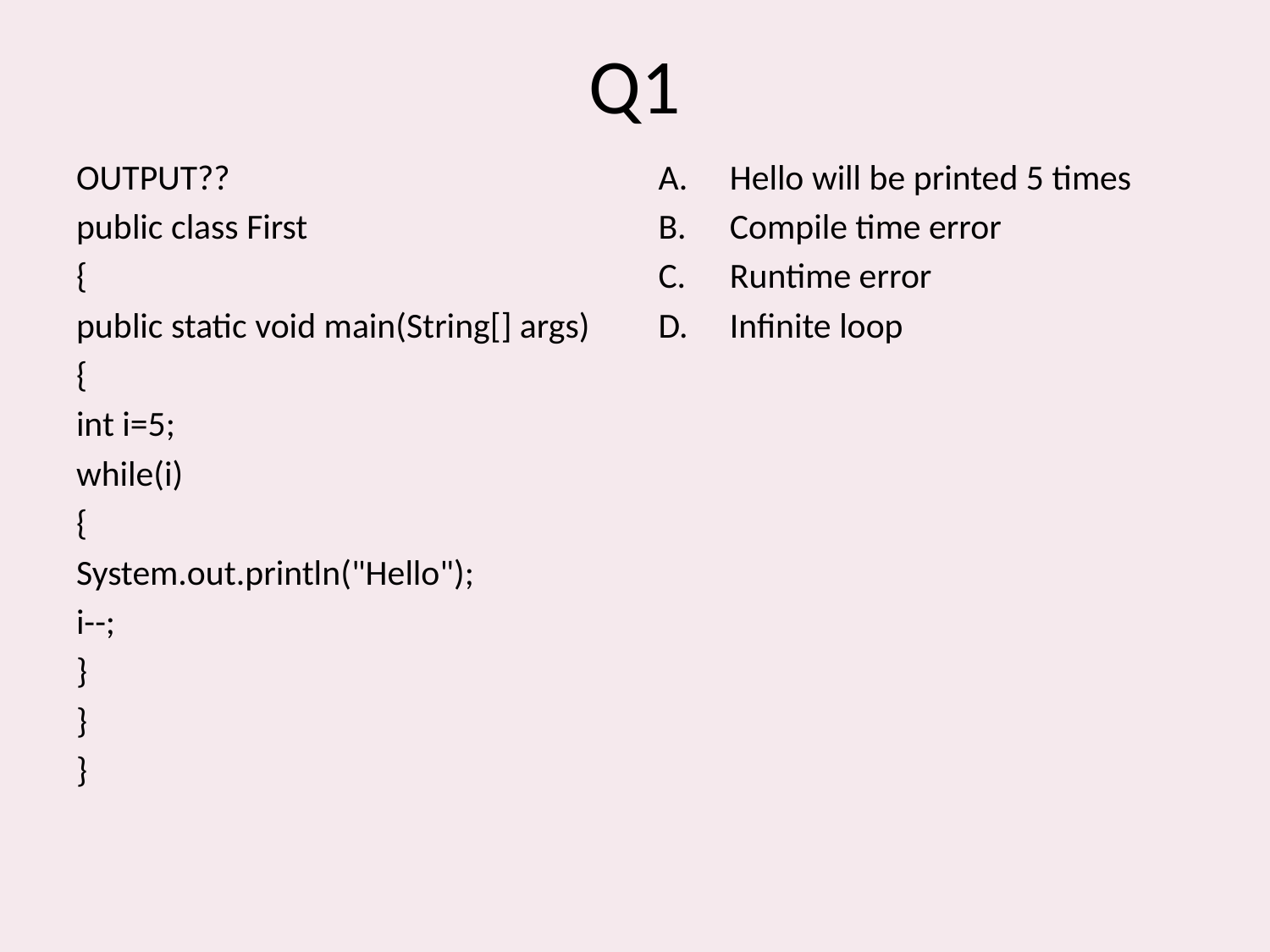

# Q1
OUTPUT??
public class First
{
public static void main(String[] args)
{
int i=5;
while(i)
{
System.out.println("Hello");
i--;
}
}
}
Hello will be printed 5 times
Compile time error
Runtime error
Infinite loop